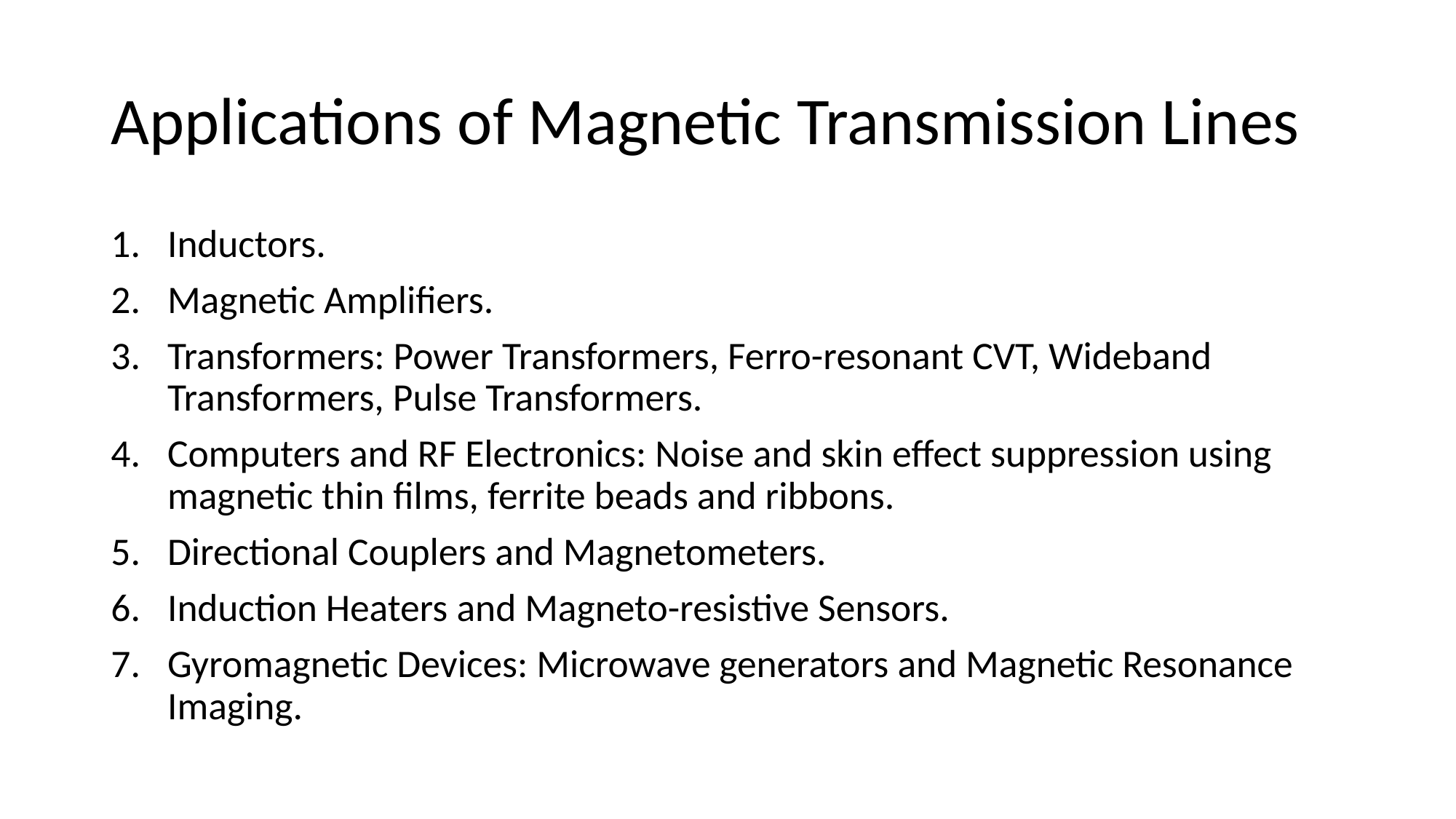

# Applications of Magnetic Transmission Lines
Inductors.
Magnetic Amplifiers.
Transformers: Power Transformers, Ferro-resonant CVT, Wideband Transformers, Pulse Transformers.
Computers and RF Electronics: Noise and skin effect suppression using magnetic thin films, ferrite beads and ribbons.
Directional Couplers and Magnetometers.
Induction Heaters and Magneto-resistive Sensors.
Gyromagnetic Devices: Microwave generators and Magnetic Resonance Imaging.